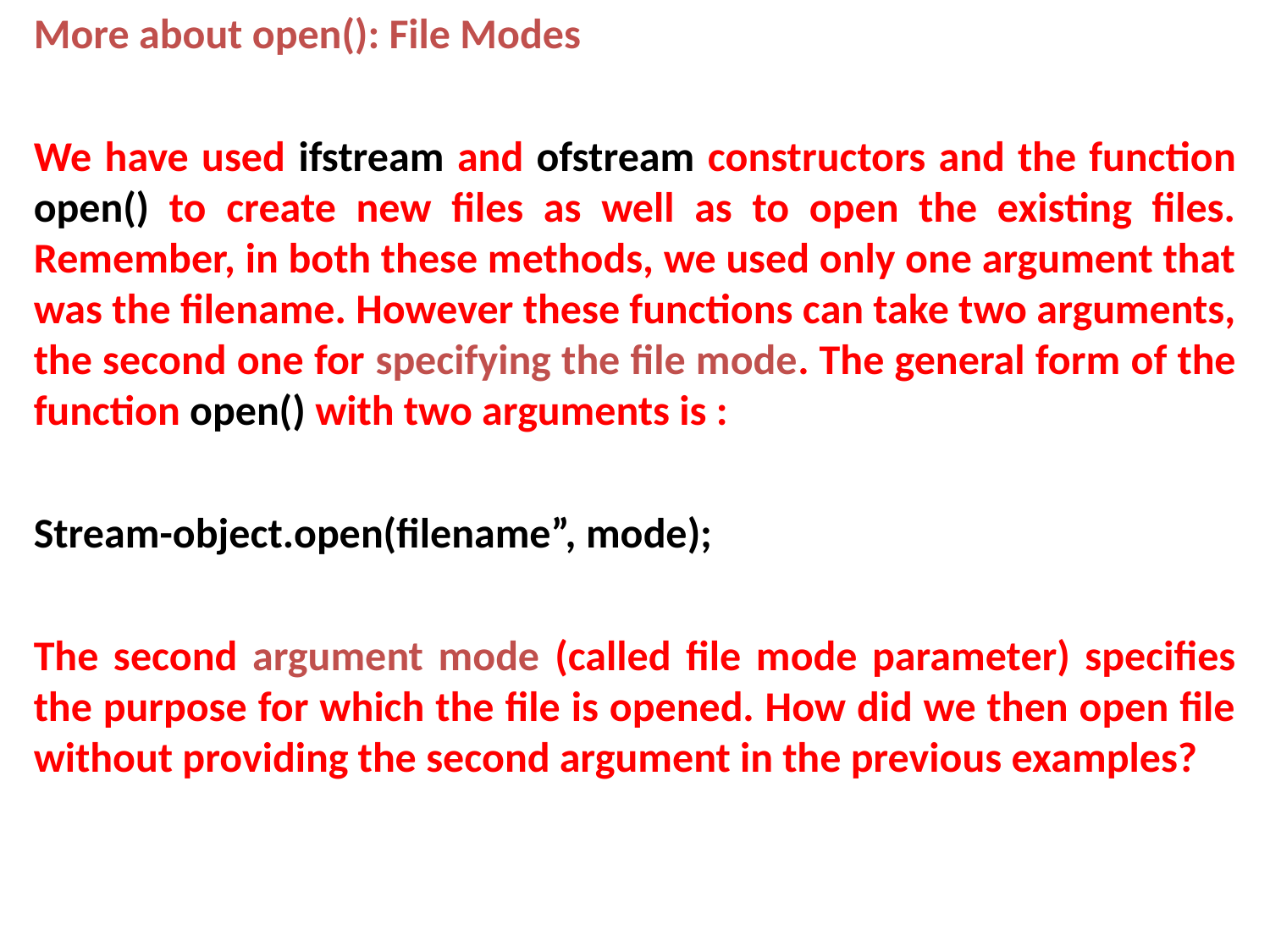

More about open(): File Modes

We have used ifstream and ofstream constructors and the function open() to create new files as well as to open the existing files. Remember, in both these methods, we used only one argument that was the filename. However these functions can take two arguments, the second one for specifying the file mode. The general form of the function open() with two arguments is :

Stream-object.open(filename”, mode);

The second argument mode (called file mode parameter) specifies the purpose for which the file is opened. How did we then open file without providing the second argument in the previous examples?